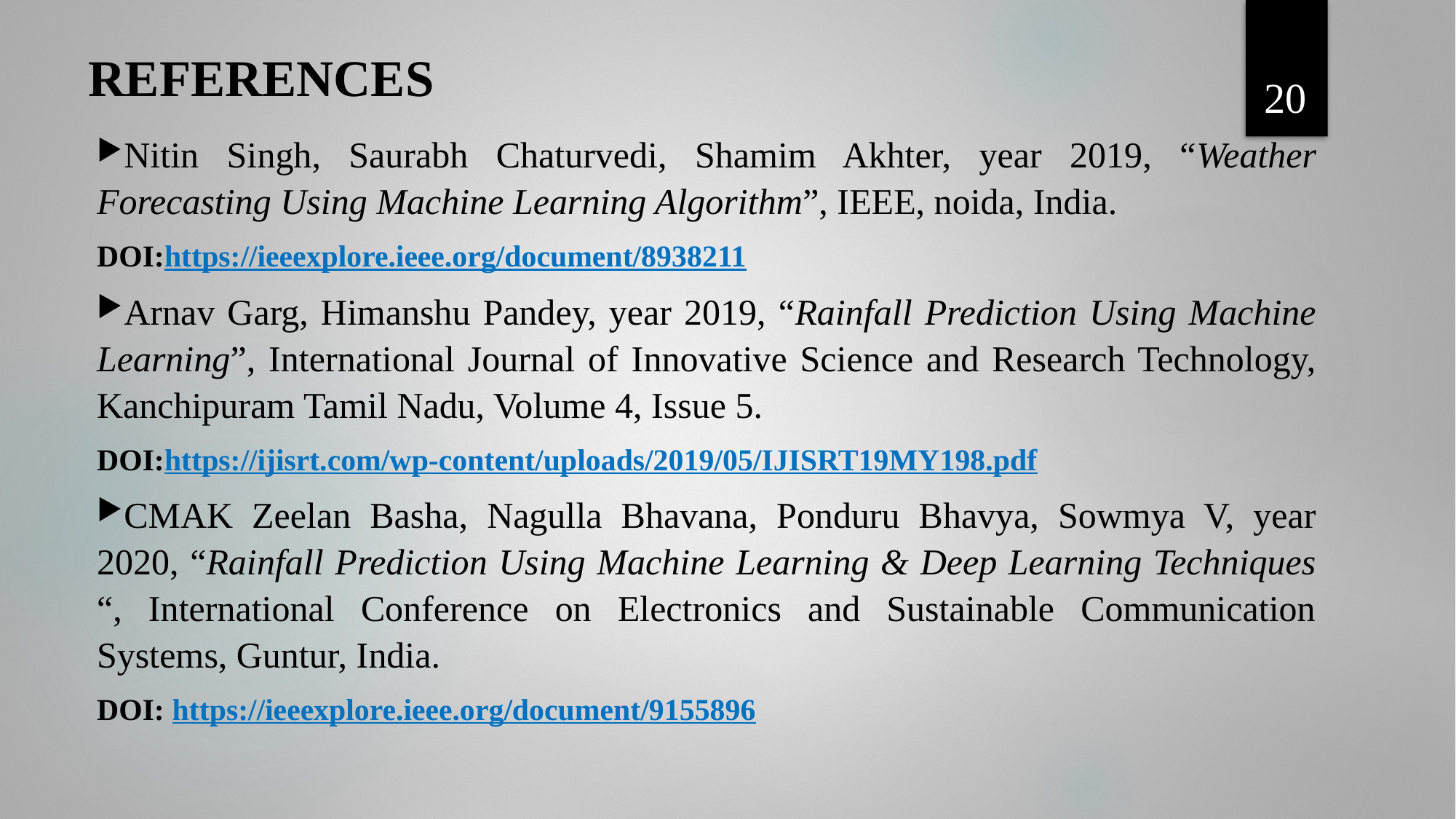

20
# REFERENCES
Nitin Singh, Saurabh Chaturvedi, Shamim Akhter, year 2019, “Weather Forecasting Using Machine Learning Algorithm”, IEEE, noida, India.
DOI:https://ieeexplore.ieee.org/document/8938211
Arnav Garg, Himanshu Pandey, year 2019, “Rainfall Prediction Using Machine Learning”, International Journal of Innovative Science and Research Technology, Kanchipuram Tamil Nadu, Volume 4, Issue 5.
DOI:https://ijisrt.com/wp-content/uploads/2019/05/IJISRT19MY198.pdf
CMAK Zeelan Basha, Nagulla Bhavana, Ponduru Bhavya, Sowmya V, year 2020, “Rainfall Prediction Using Machine Learning & Deep Learning Techniques “, International Conference on Electronics and Sustainable Communication Systems, Guntur, India.
DOI: https://ieeexplore.ieee.org/document/9155896